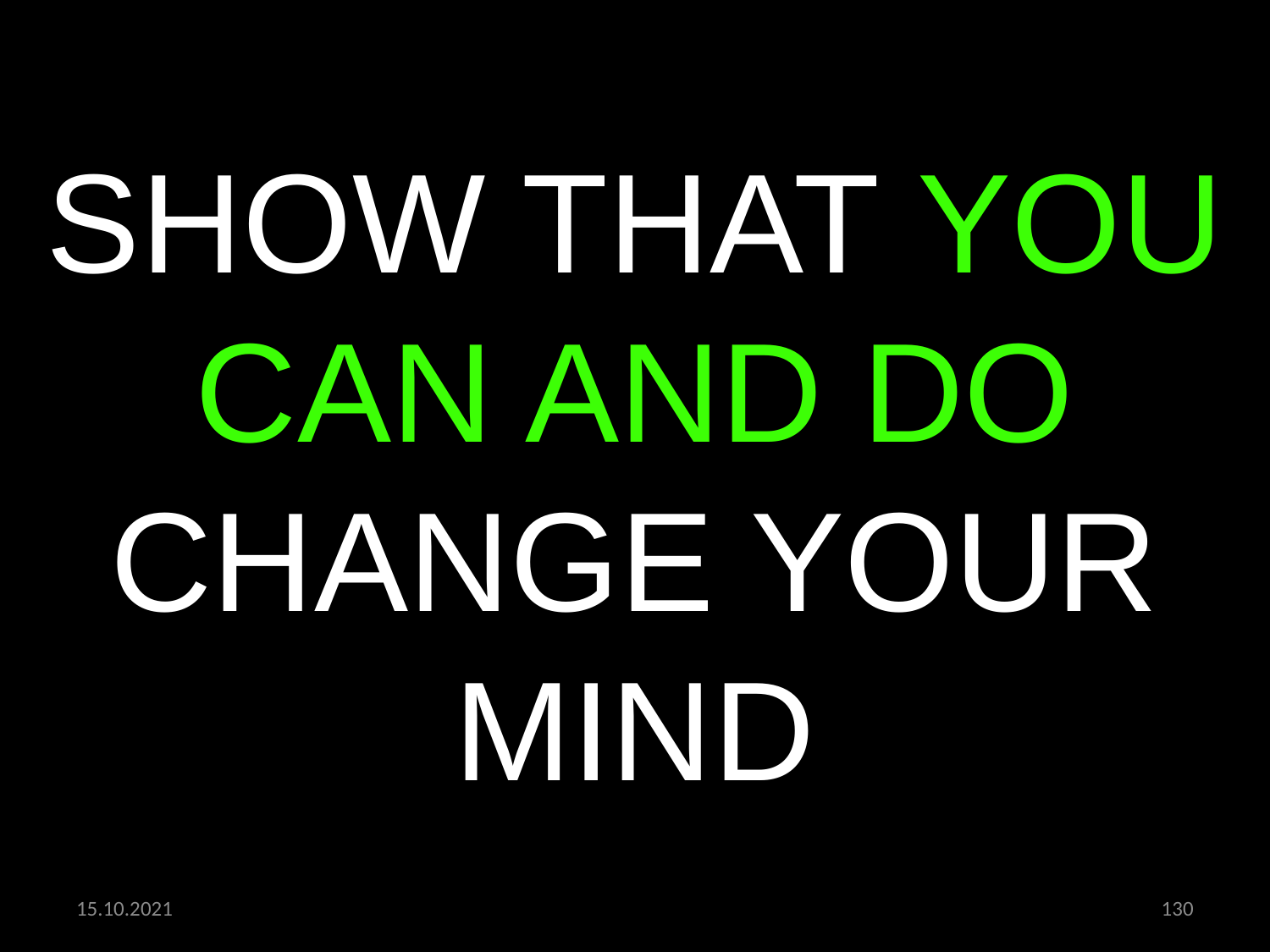

SHOW THAT YOU CAN AND DO CHANGE YOUR MIND
15.10.2021
130